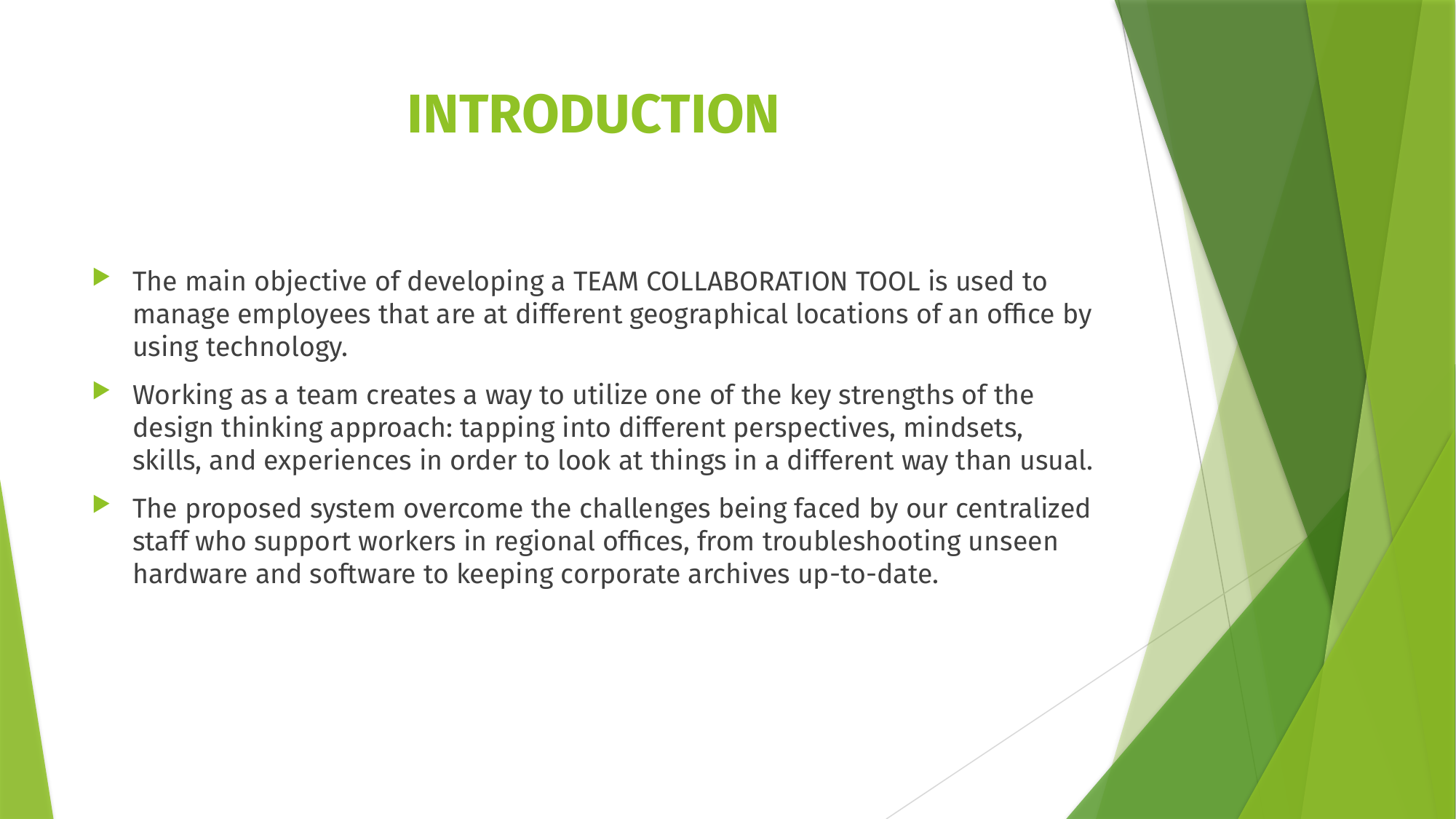

# INTRODUCTION
The main objective of developing a TEAM COLLABORATION TOOL is used to manage employees that are at different geographical locations of an office by using technology.
Working as a team creates a way to utilize one of the key strengths of the design thinking approach: tapping into different perspectives, mindsets, skills, and experiences in order to look at things in a different way than usual.
The proposed system overcome the challenges being faced by our centralized staff who support workers in regional offices, from troubleshooting unseen hardware and software to keeping corporate archives up-to-date.